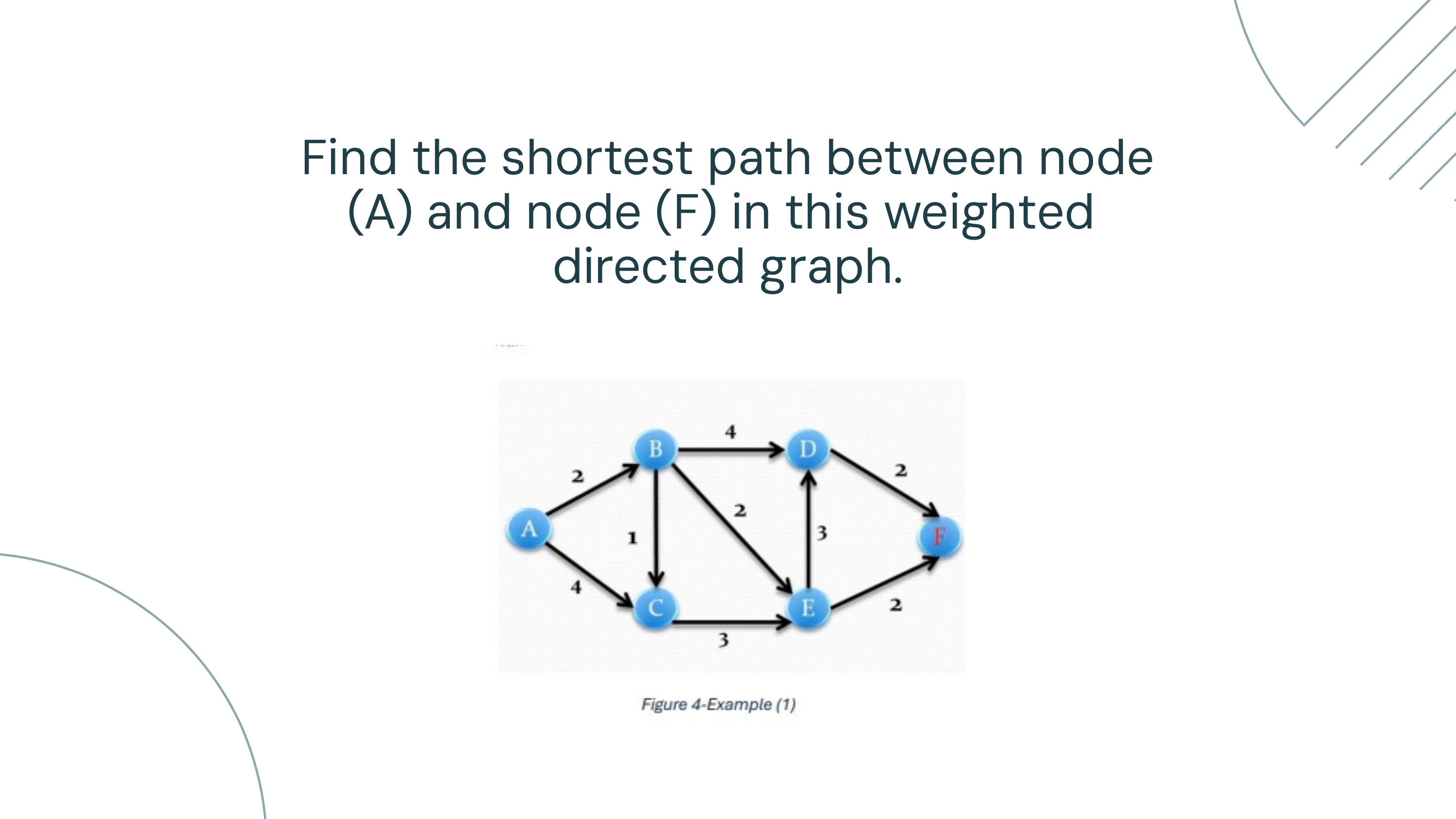

Find the shortest path between node (A) and node (F) in this weighted
directed graph.